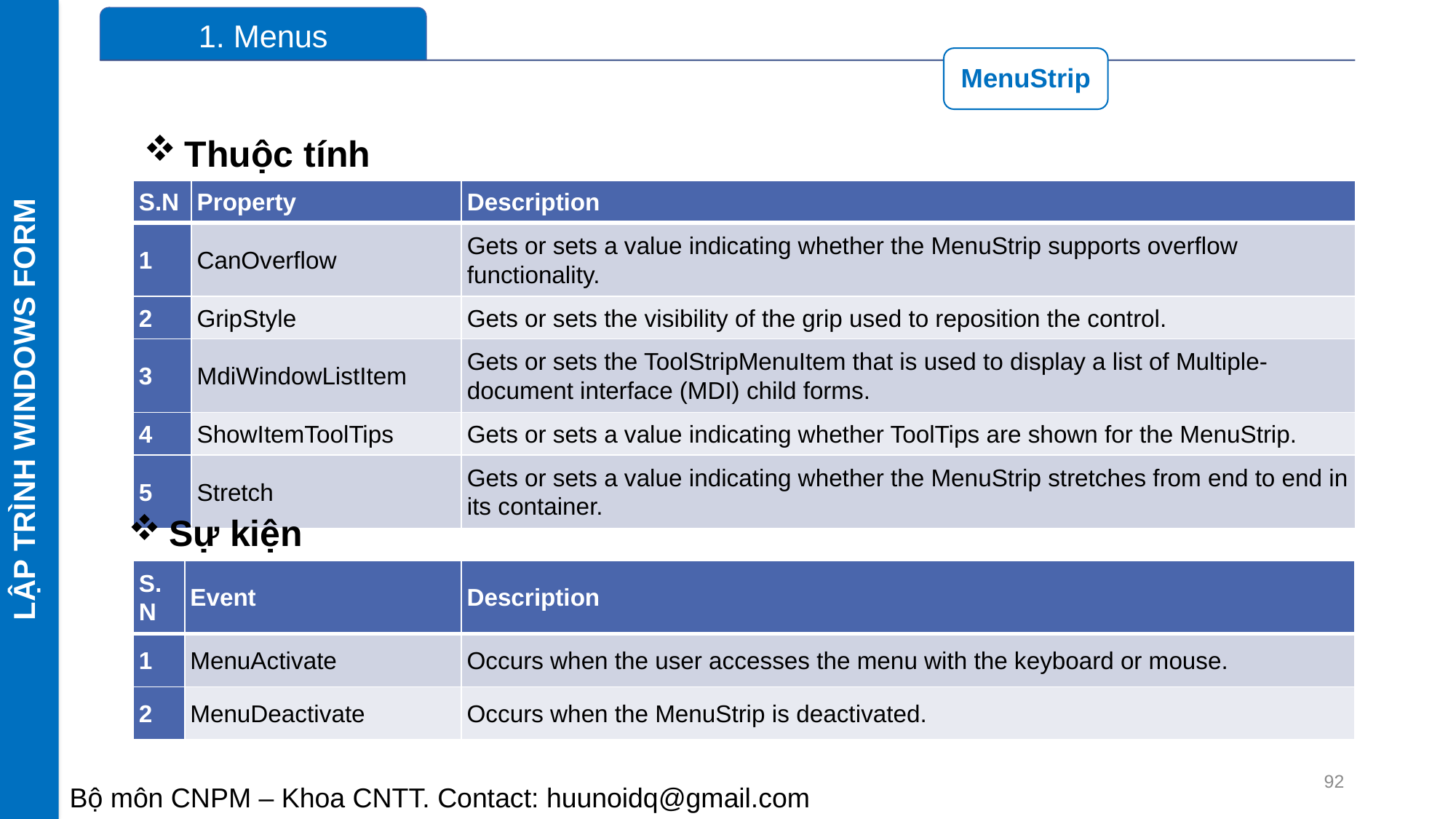

LẬP TRÌNH WINDOWS FORM
1. Menus
MenuStrip
Thuộc tính
| S.N | Property | Description |
| --- | --- | --- |
| 1 | CanOverflow | Gets or sets a value indicating whether the MenuStrip supports overflow functionality. |
| 2 | GripStyle | Gets or sets the visibility of the grip used to reposition the control. |
| 3 | MdiWindowListItem | Gets or sets the ToolStripMenuItem that is used to display a list of Multiple-document interface (MDI) child forms. |
| 4 | ShowItemToolTips | Gets or sets a value indicating whether ToolTips are shown for the MenuStrip. |
| 5 | Stretch | Gets or sets a value indicating whether the MenuStrip stretches from end to end in its container. |
Sự kiện
| S.N | Event | Description |
| --- | --- | --- |
| 1 | MenuActivate | Occurs when the user accesses the menu with the keyboard or mouse. |
| 2 | MenuDeactivate | Occurs when the MenuStrip is deactivated. |
92
Bộ môn CNPM – Khoa CNTT. Contact: huunoidq@gmail.com